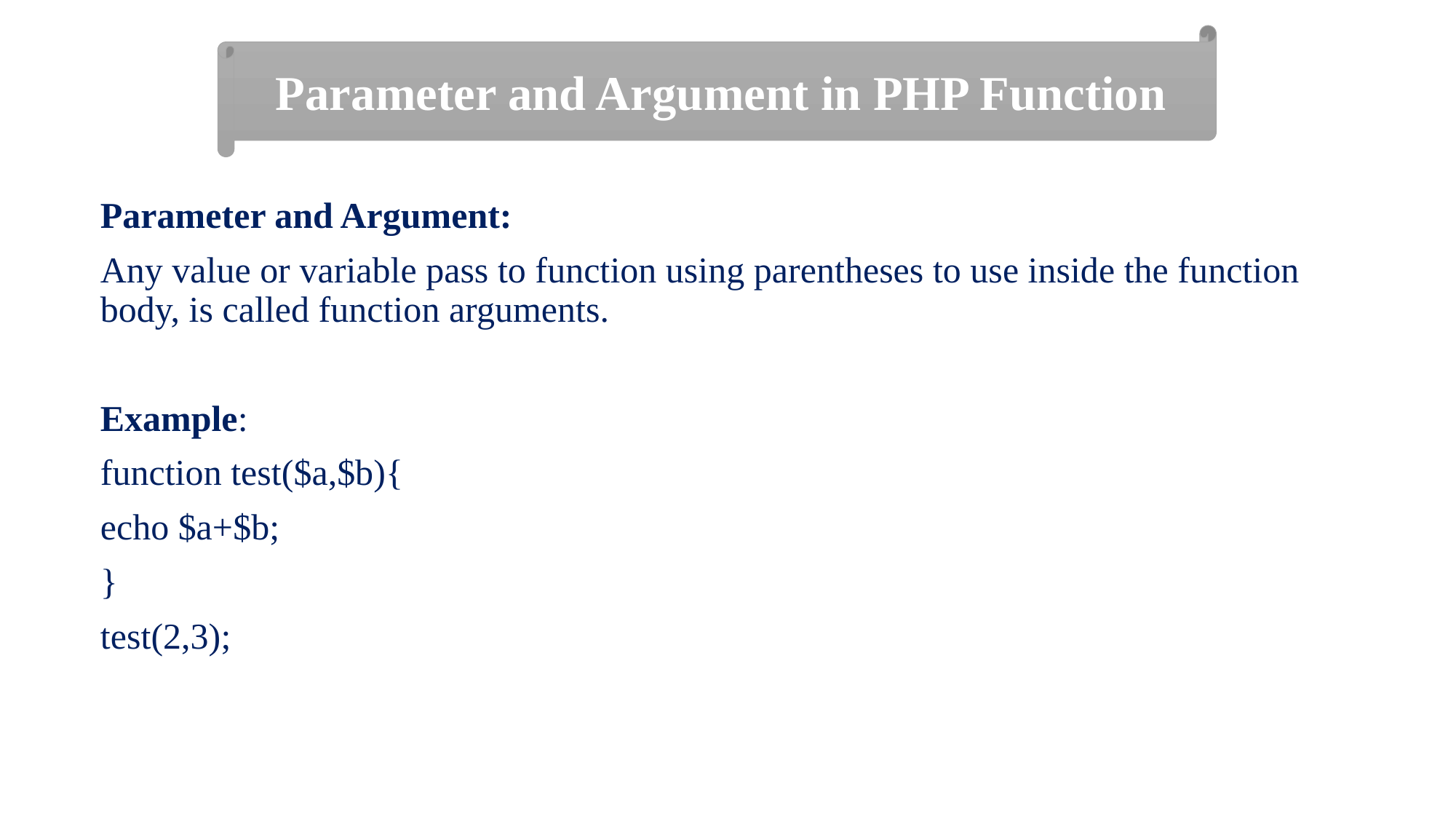

Parameter and Argument in PHP Function
Parameter and Argument:
Any value or variable pass to function using parentheses to use inside the function body, is called function arguments.

Example:
function test($a,$b){
echo $a+$b;
}
test(2,3);